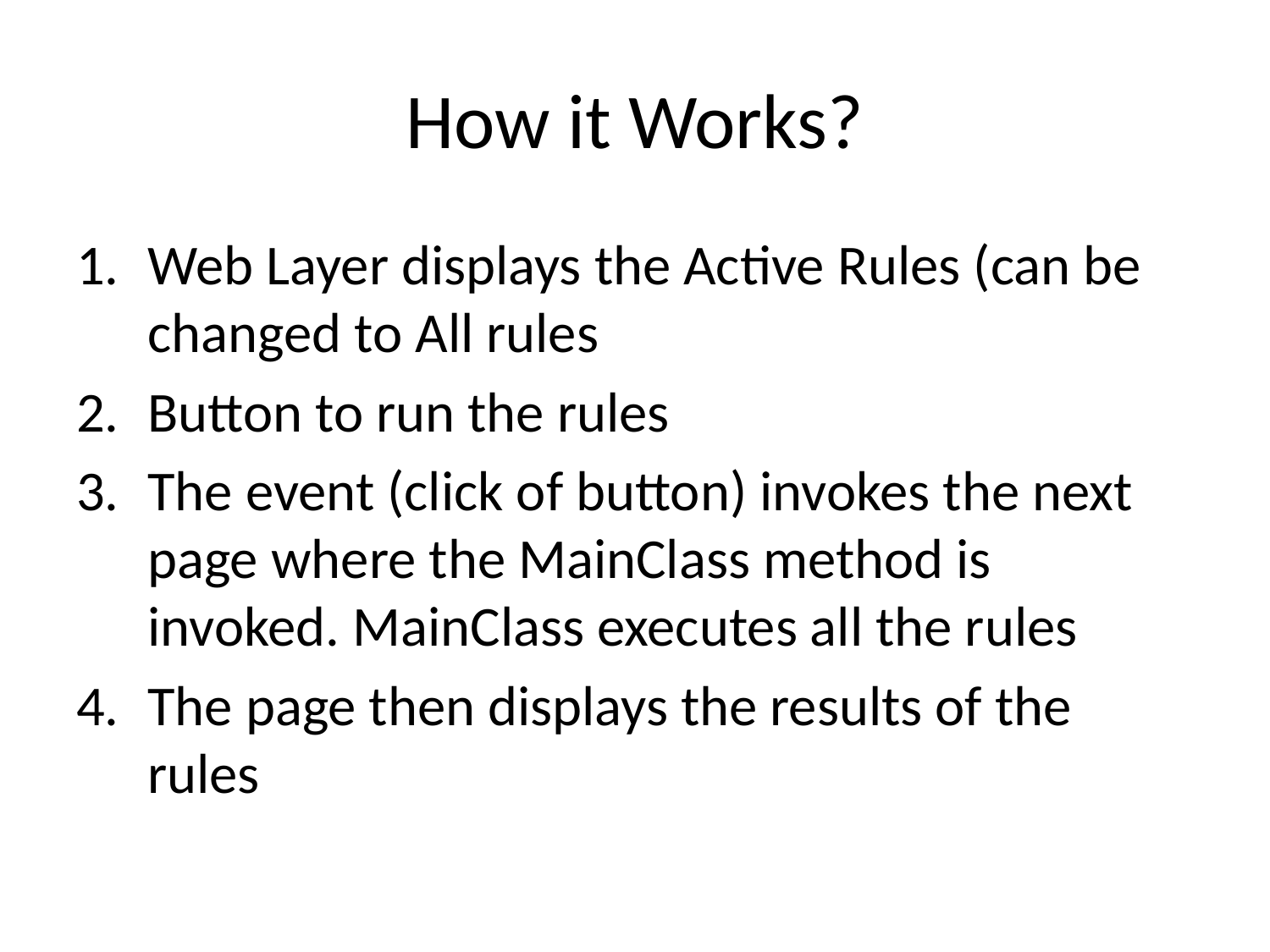

# How it Works?
Web Layer displays the Active Rules (can be changed to All rules
Button to run the rules
The event (click of button) invokes the next page where the MainClass method is invoked. MainClass executes all the rules
The page then displays the results of the rules